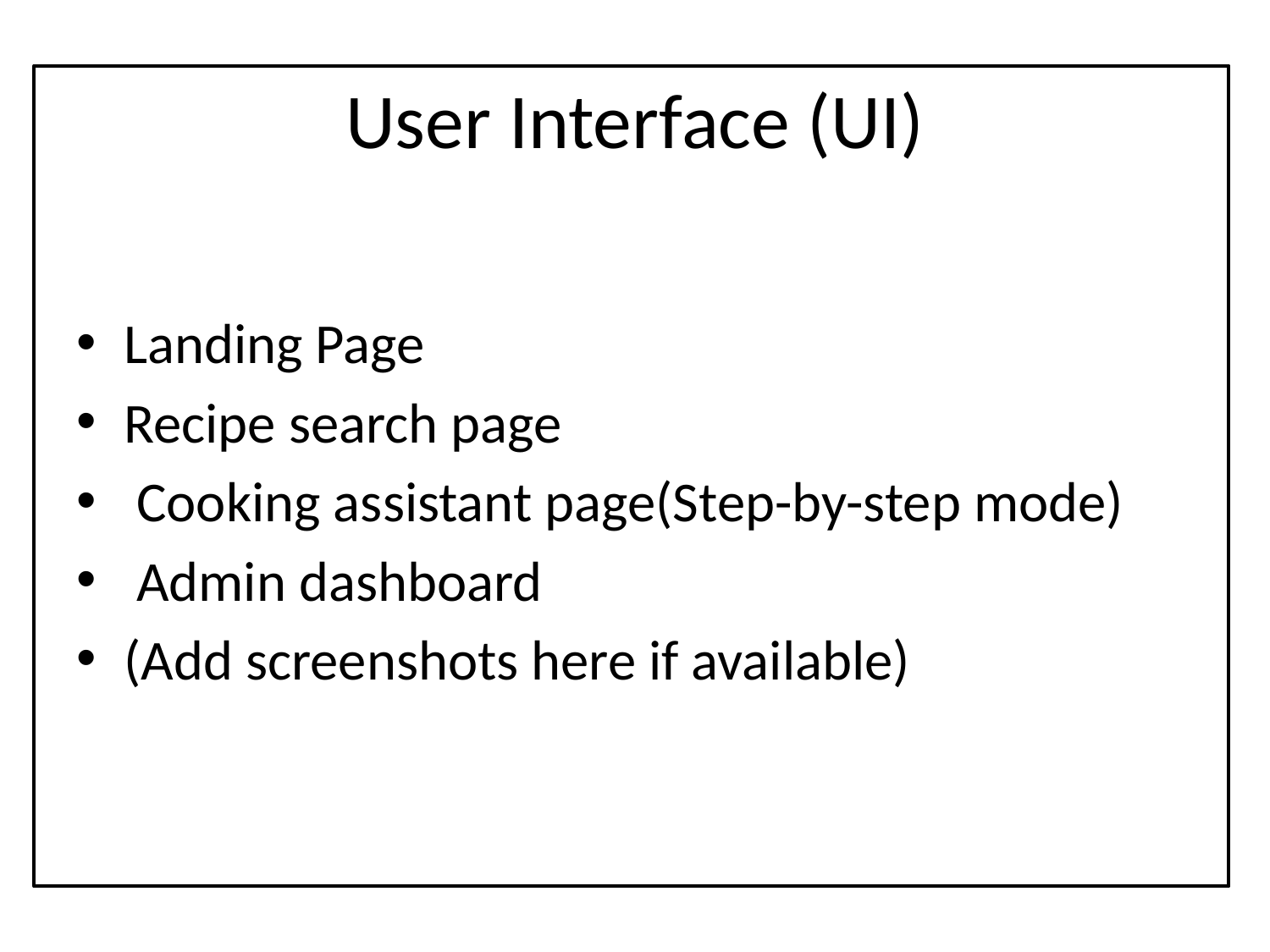

# User Interface (UI)

Landing Page
Recipe search page
 Cooking assistant page(Step-by-step mode)
 Admin dashboard
(Add screenshots here if available)